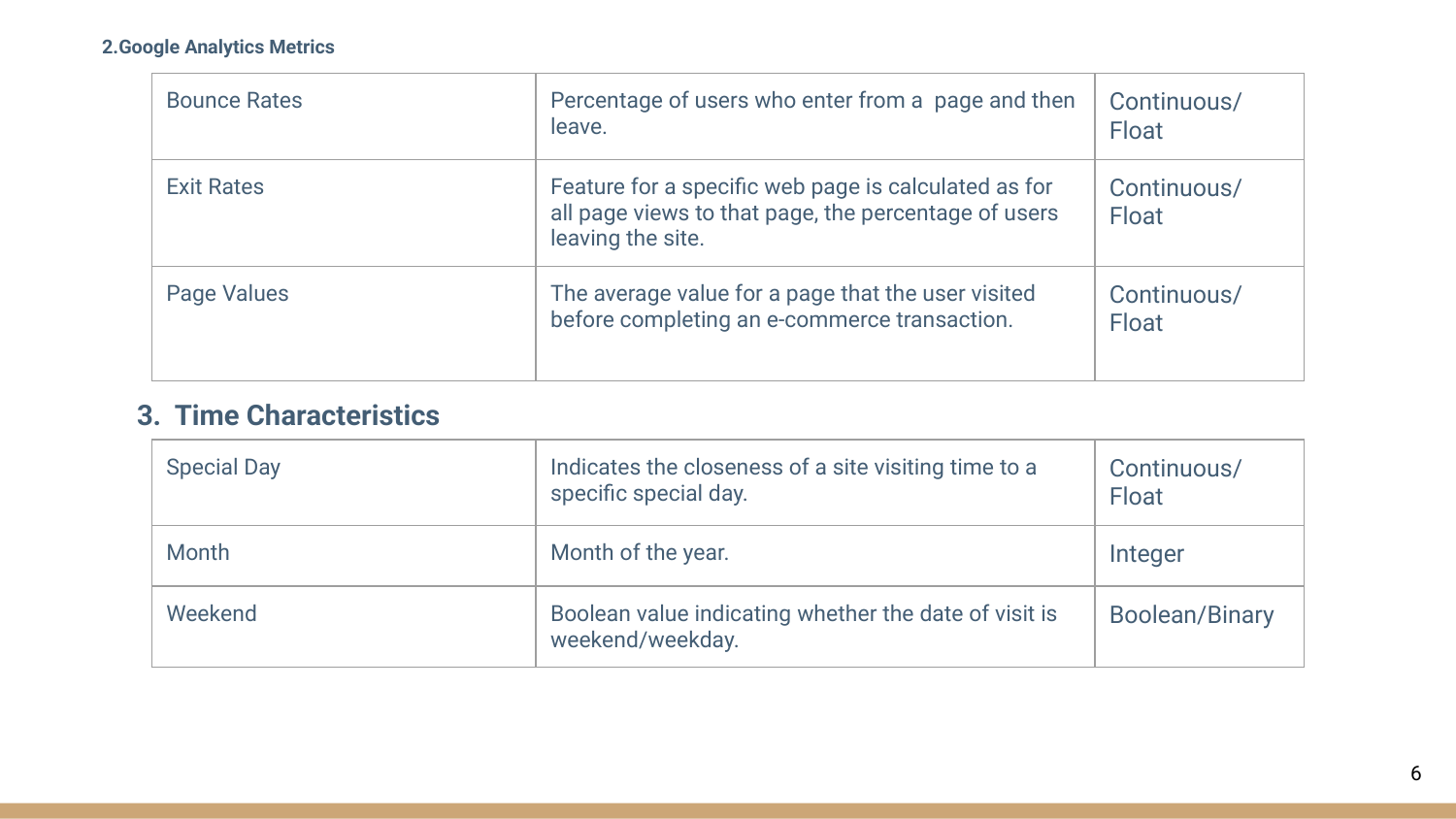

# 2.Google Analytics Metrics
| Bounce Rates | Percentage of users who enter from a page and then leave. | Continuous/ Float |
| --- | --- | --- |
| Exit Rates | Feature for a specific web page is calculated as for all page views to that page, the percentage of users leaving the site. | Continuous/ Float |
| Page Values | The average value for a page that the user visited before completing an e-commerce transaction. | Continuous/ Float |
3.  Time Characteristics

| Special Day | Indicates the closeness of a site visiting time to a specific special day. | Continuous/ Float |
| --- | --- | --- |
| Month | Month of the year. | Integer |
| Weekend | Boolean value indicating whether the date of visit is weekend/weekday. | Boolean/Binary |
6